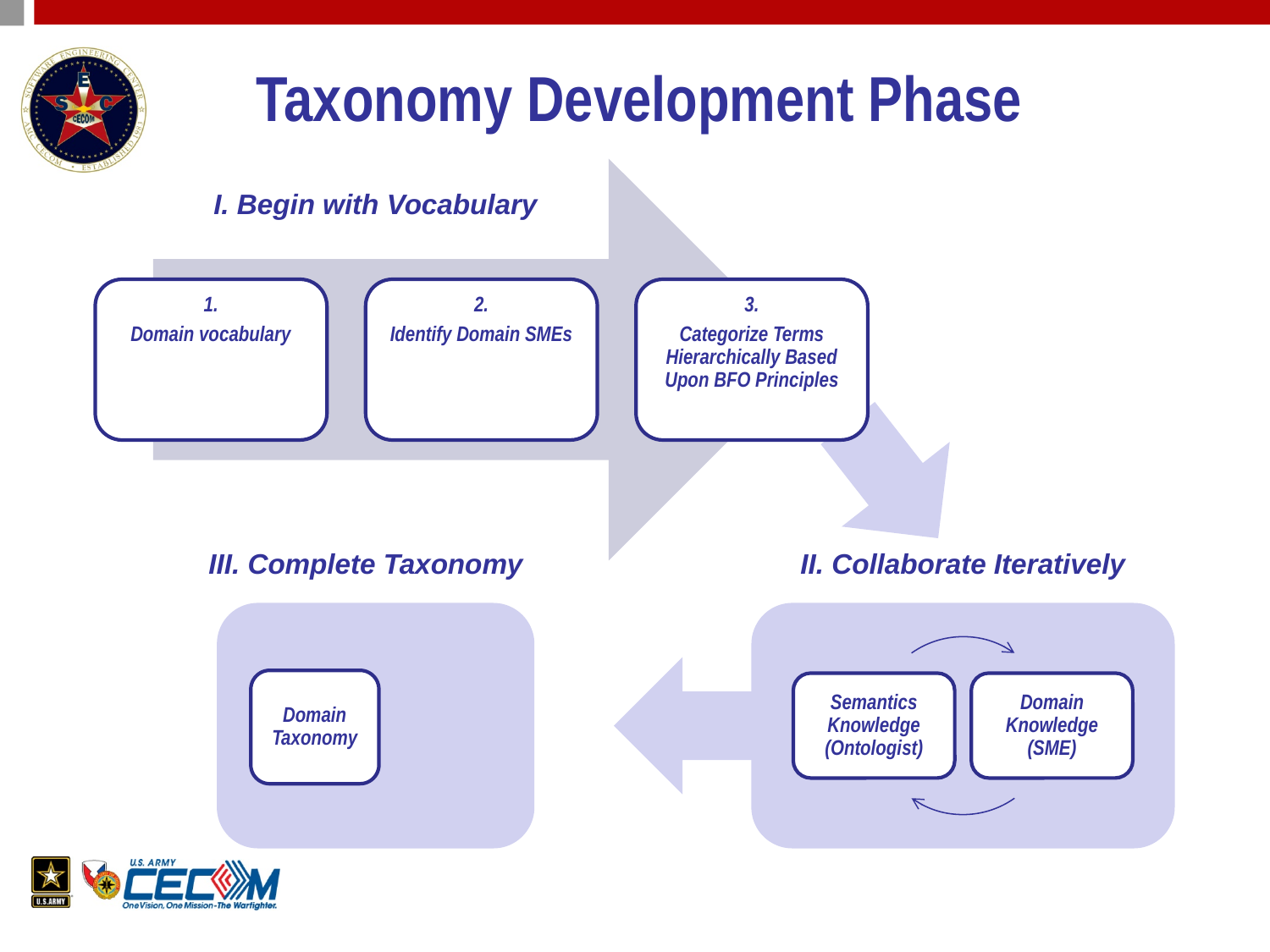

Taxonomy Development Phase
1.
Domain vocabulary
2.
Identify Domain SMEs
3.
Categorize Terms Hierarchically Based Upon BFO Principles
I. Begin with Vocabulary

III. Complete Taxonomy

Domain Taxonomy
II. Collaborate Iteratively

Semantics Knowledge (Ontologist)
Domain Knowledge (SME)